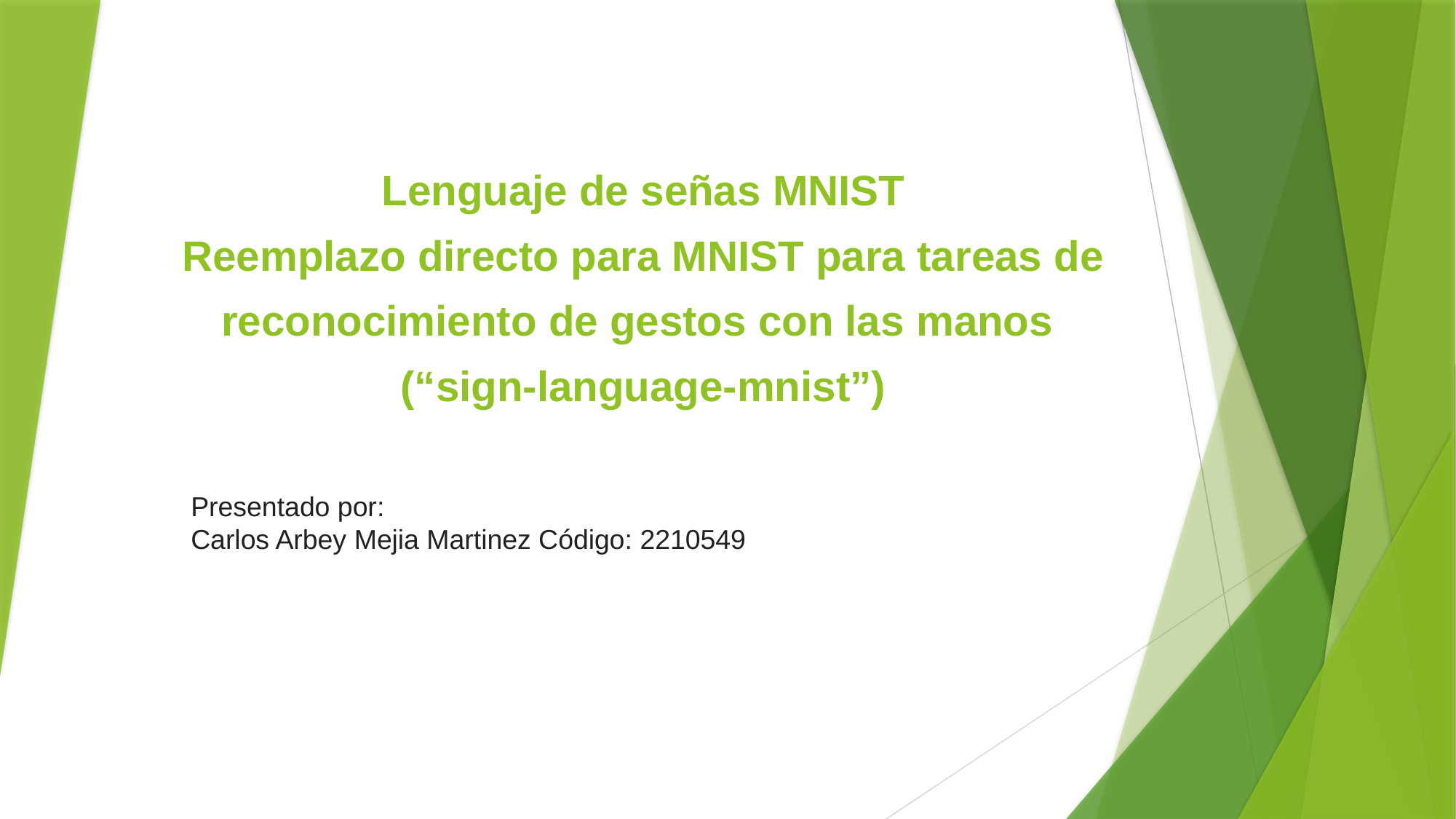

# Lenguaje de señas MNIST Reemplazo directo para MNIST para tareas de reconocimiento de gestos con las manos (“sign-language-mnist”)
Presentado por:
Carlos Arbey Mejia Martinez Código: 2210549